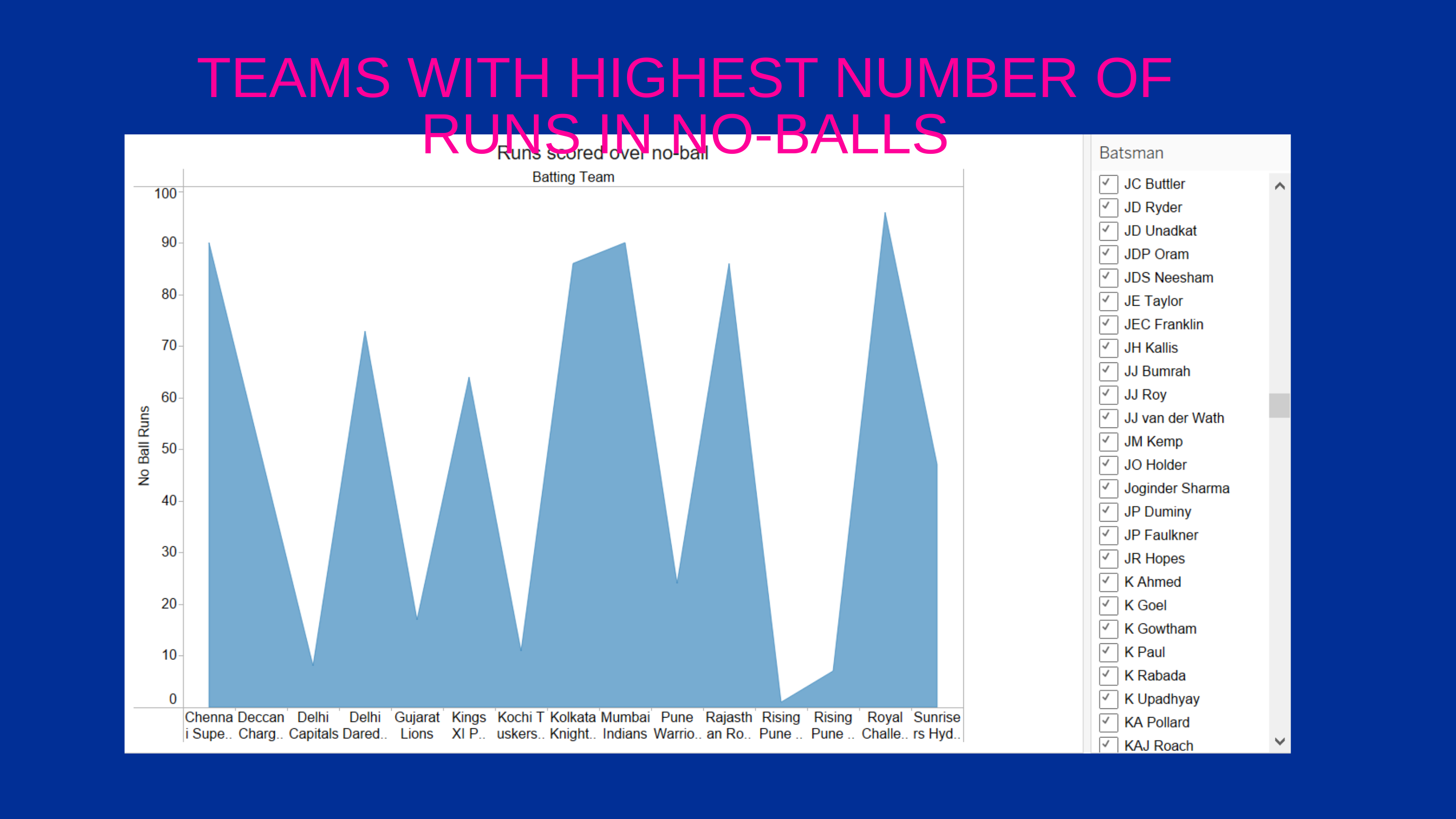

TEAMS WITH HIGHEST NUMBER OF RUNS IN NO-BALLS